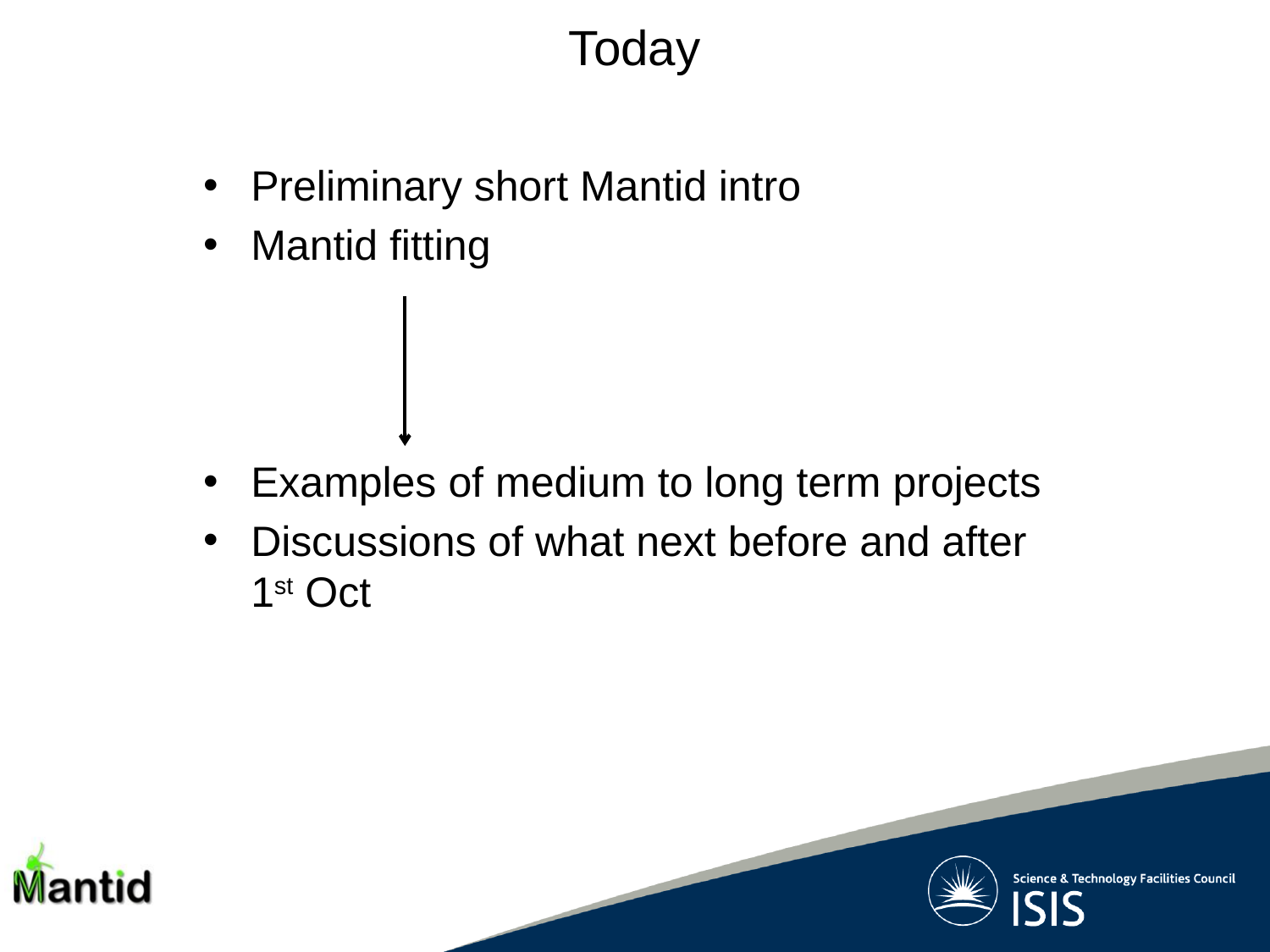

Today
Preliminary short Mantid intro
Mantid fitting

Examples of medium to long term projects
Discussions of what next before and after 1st Oct